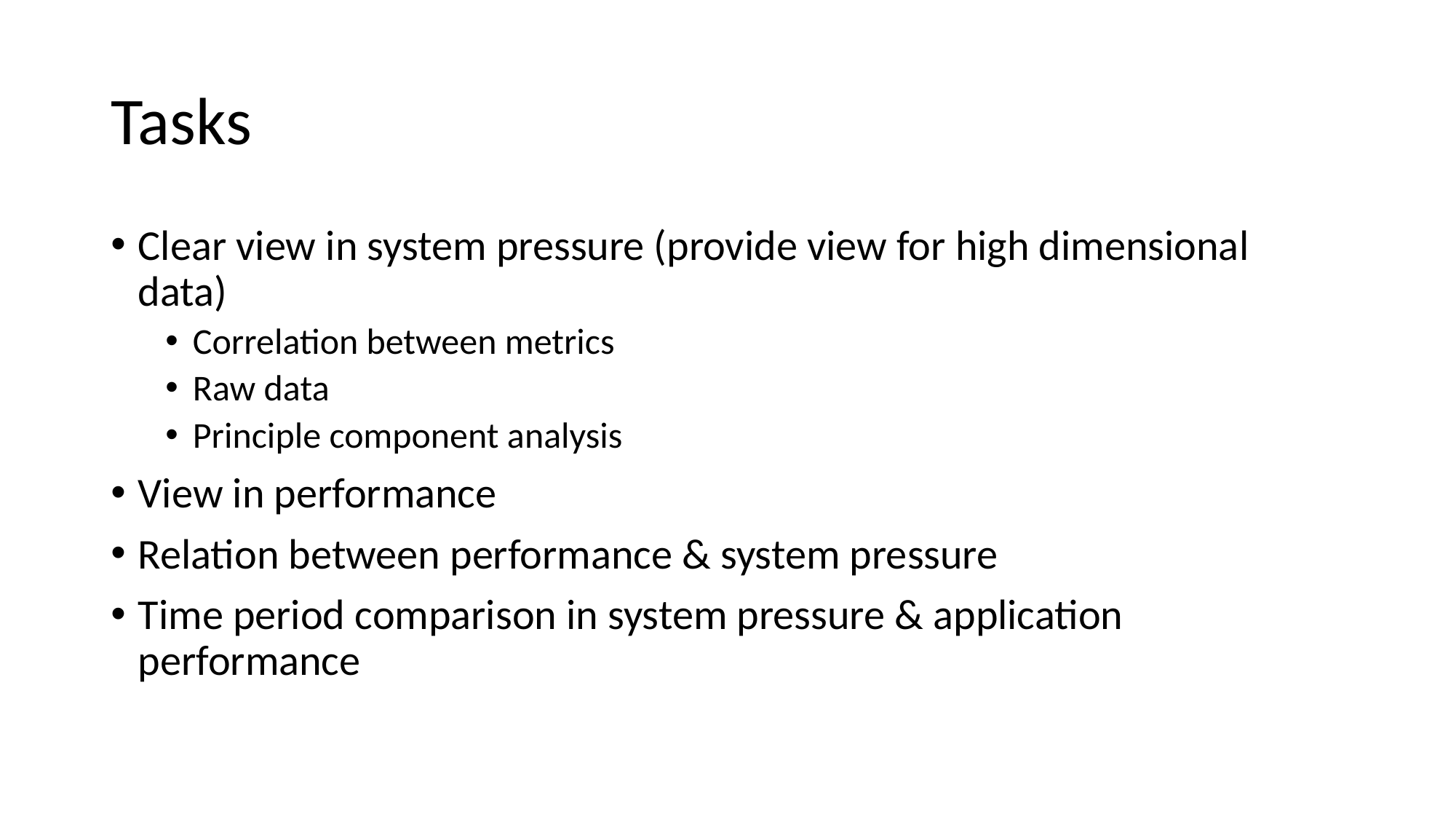

# Tasks
Clear view in system pressure (provide view for high dimensional data)
Correlation between metrics
Raw data
Principle component analysis
View in performance
Relation between performance & system pressure
Time period comparison in system pressure & application performance